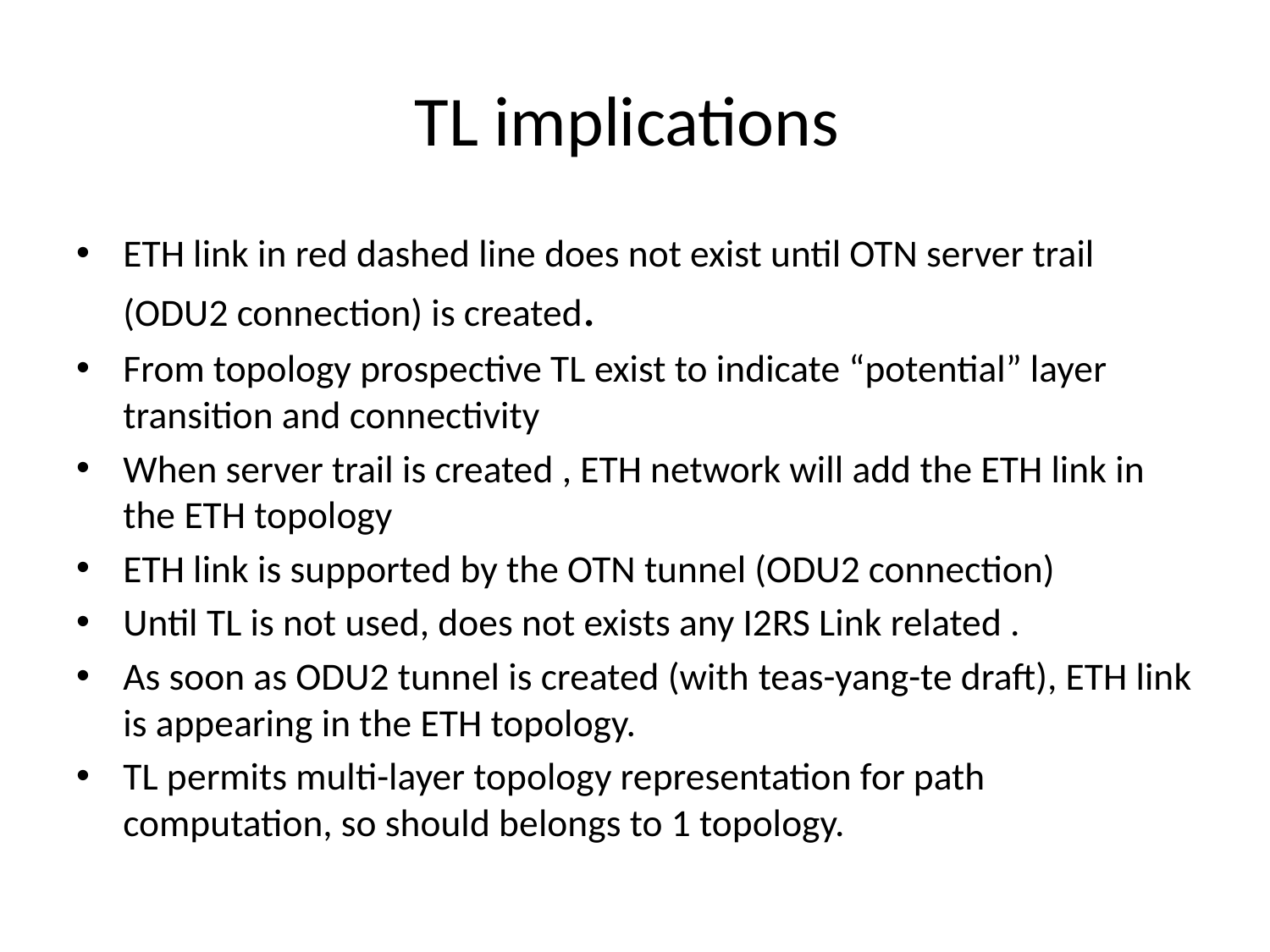

# TL implications
ETH link in red dashed line does not exist until OTN server trail (ODU2 connection) is created.
From topology prospective TL exist to indicate “potential” layer transition and connectivity
When server trail is created , ETH network will add the ETH link in the ETH topology
ETH link is supported by the OTN tunnel (ODU2 connection)
Until TL is not used, does not exists any I2RS Link related .
As soon as ODU2 tunnel is created (with teas-yang-te draft), ETH link is appearing in the ETH topology.
TL permits multi-layer topology representation for path computation, so should belongs to 1 topology.